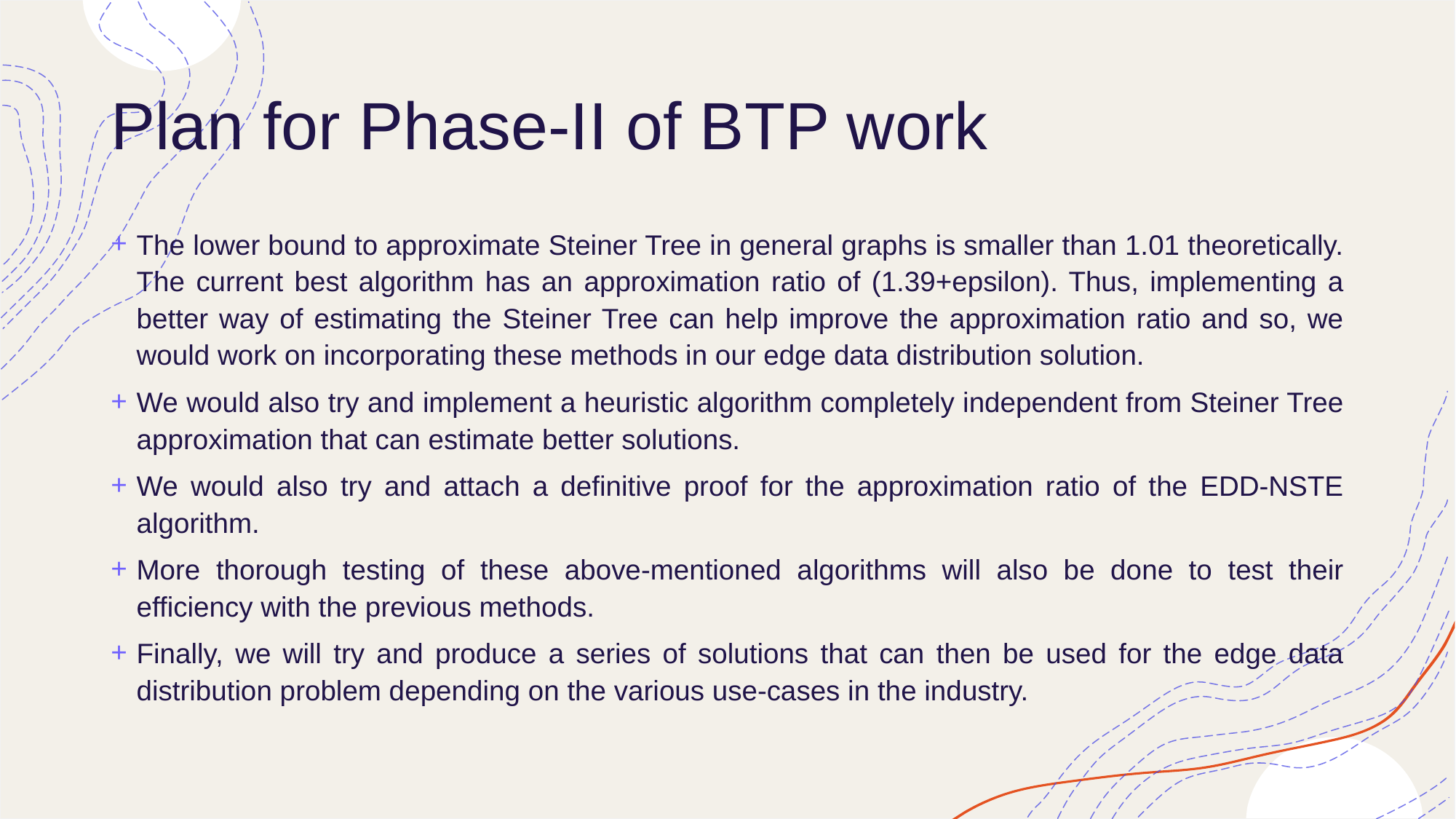

# Plan for Phase-II of BTP work
The lower bound to approximate Steiner Tree in general graphs is smaller than 1.01 theoretically. The current best algorithm has an approximation ratio of (1.39+epsilon). Thus, implementing a better way of estimating the Steiner Tree can help improve the approximation ratio and so, we would work on incorporating these methods in our edge data distribution solution.
We would also try and implement a heuristic algorithm completely independent from Steiner Tree approximation that can estimate better solutions.
We would also try and attach a definitive proof for the approximation ratio of the EDD-NSTE algorithm.
More thorough testing of these above-mentioned algorithms will also be done to test their efficiency with the previous methods.
Finally, we will try and produce a series of solutions that can then be used for the edge data distribution problem depending on the various use-cases in the industry.